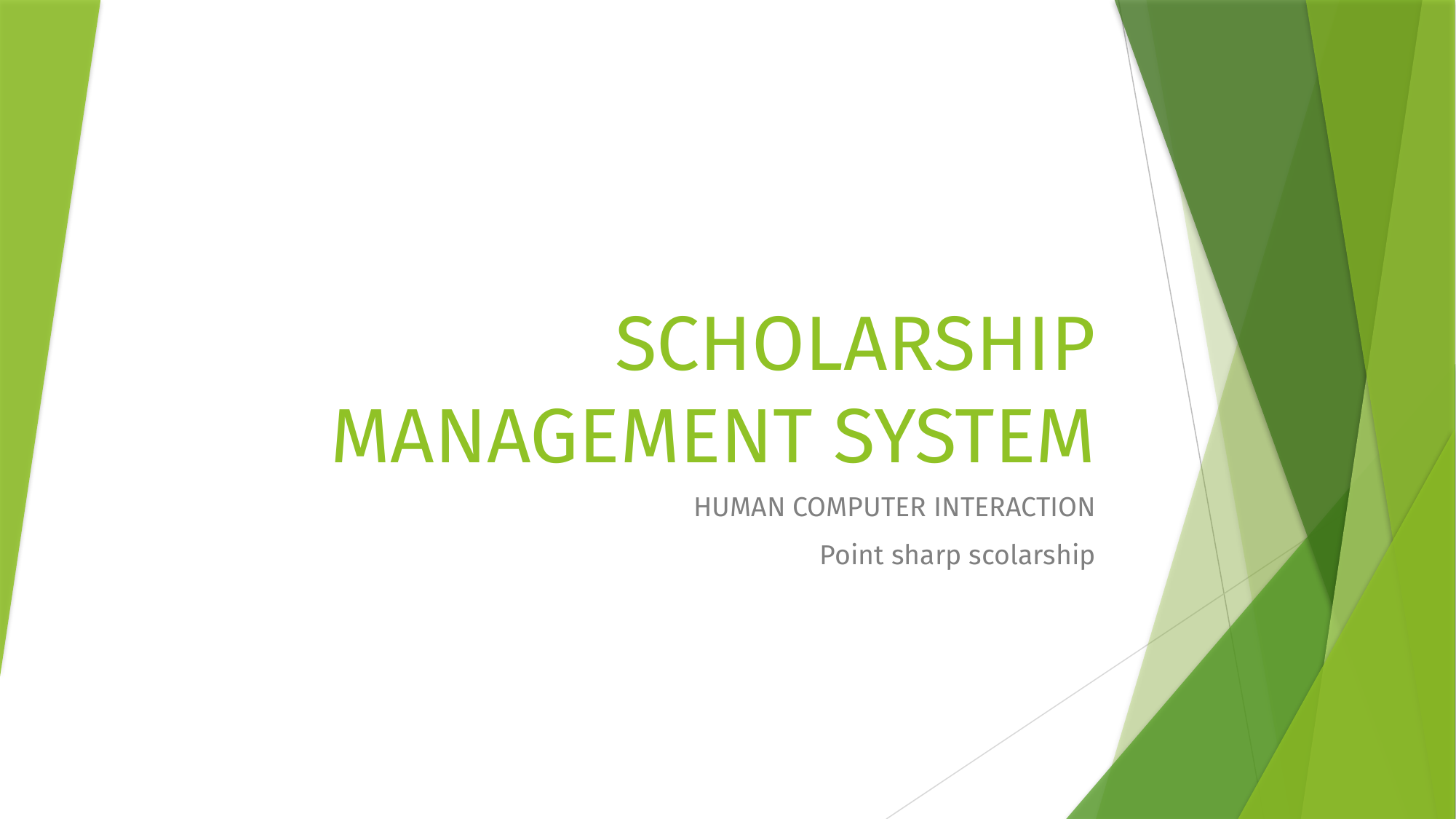

# SCHOLARSHIP MANAGEMENT SYSTEM
HUMAN COMPUTER INTERACTION
Point sharp scolarship